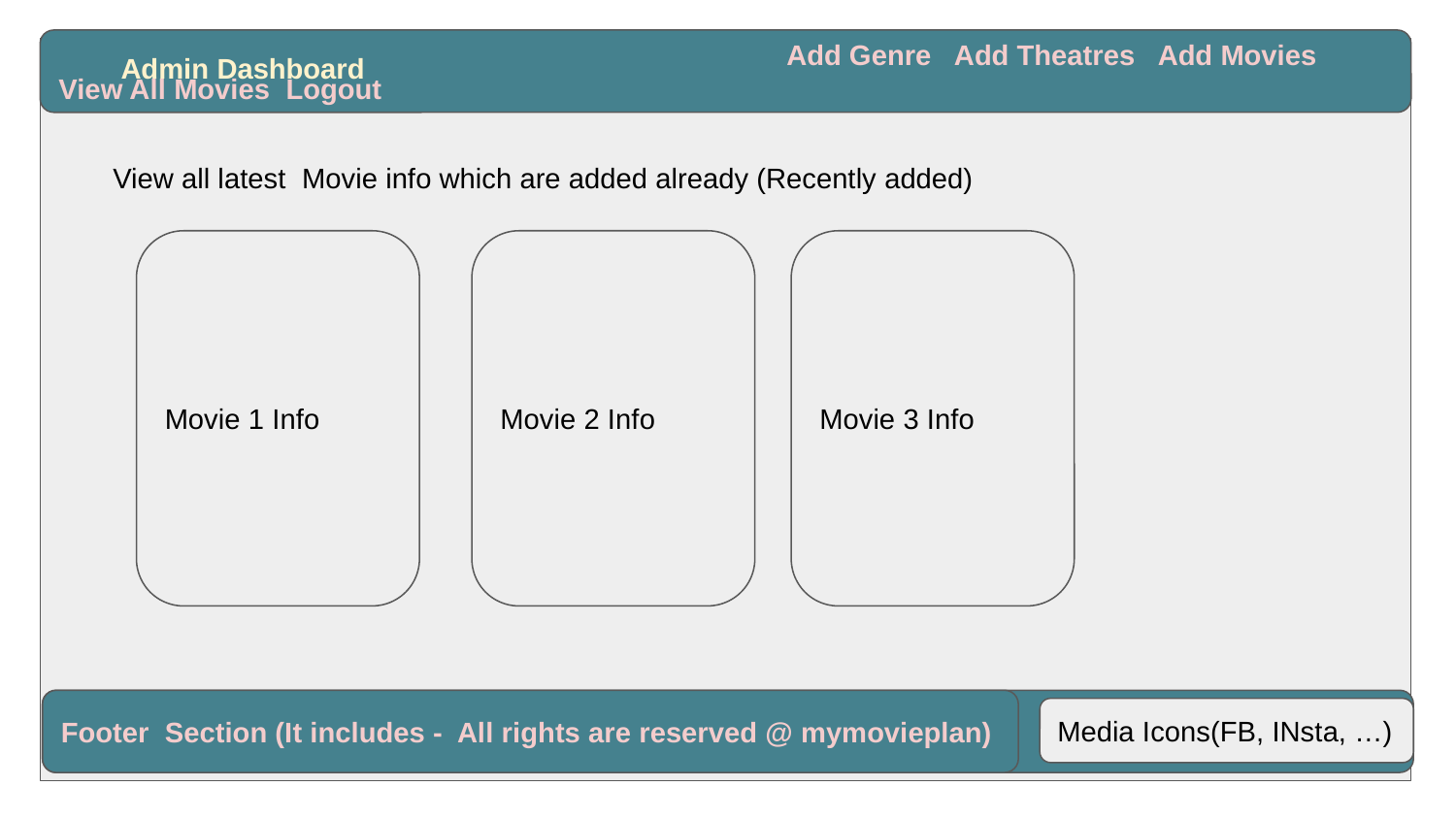

Add Genre   Add Theatres   Add Movies  View All Movies  Logout
Admin Dashboard

View all latest  Movie info which are added already (Recently added)
Movie 1 Info
Movie 2 Info
Movie 3 Info
Footer  Section (It includes -  All rights are reserved @ medicare)
Footer  Section (It includes -  All rights are reserved @ mymovieplan)
Media Icons(FB, INsta, …)